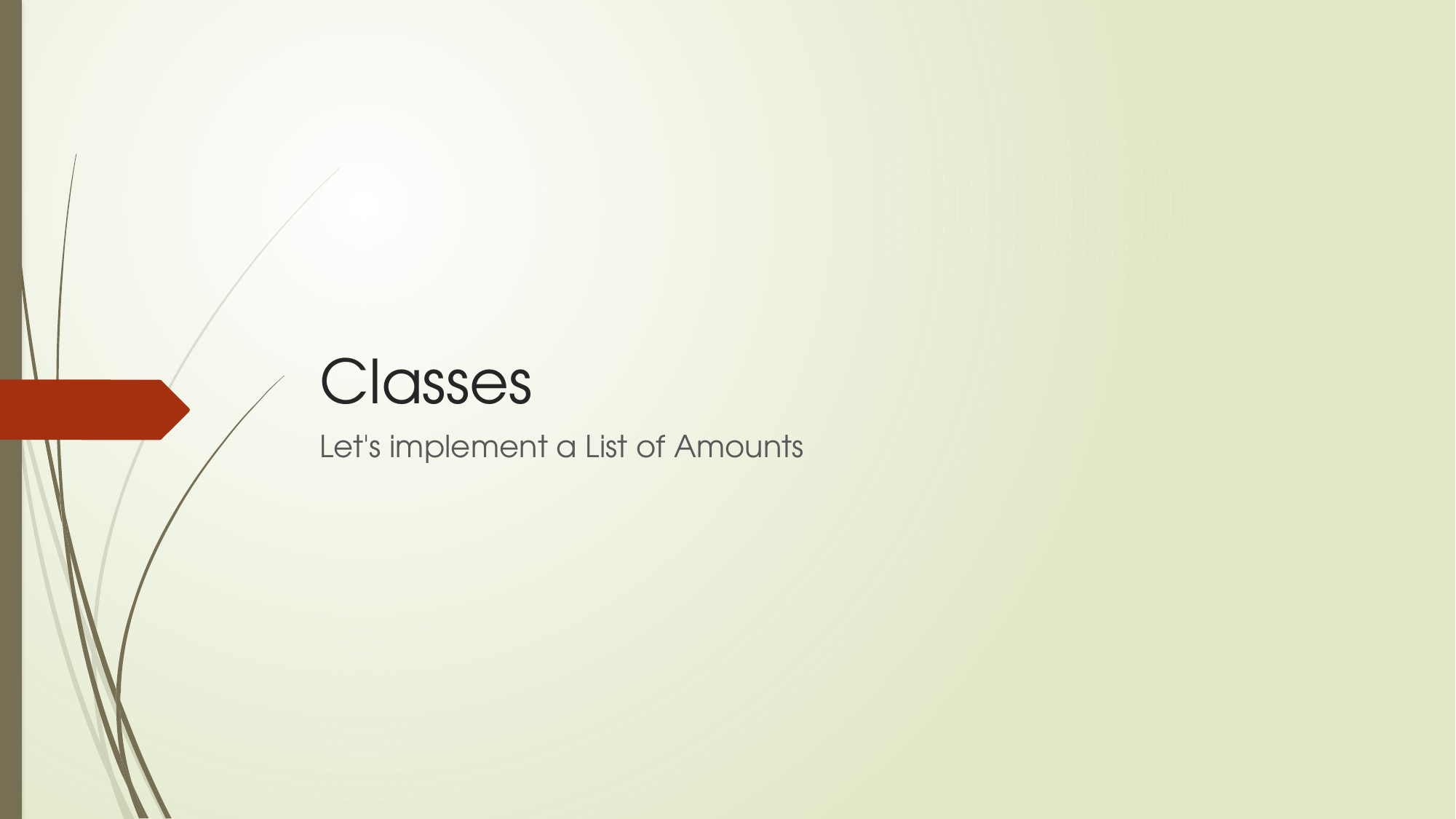

# Classes
Let's implement a List of Amounts